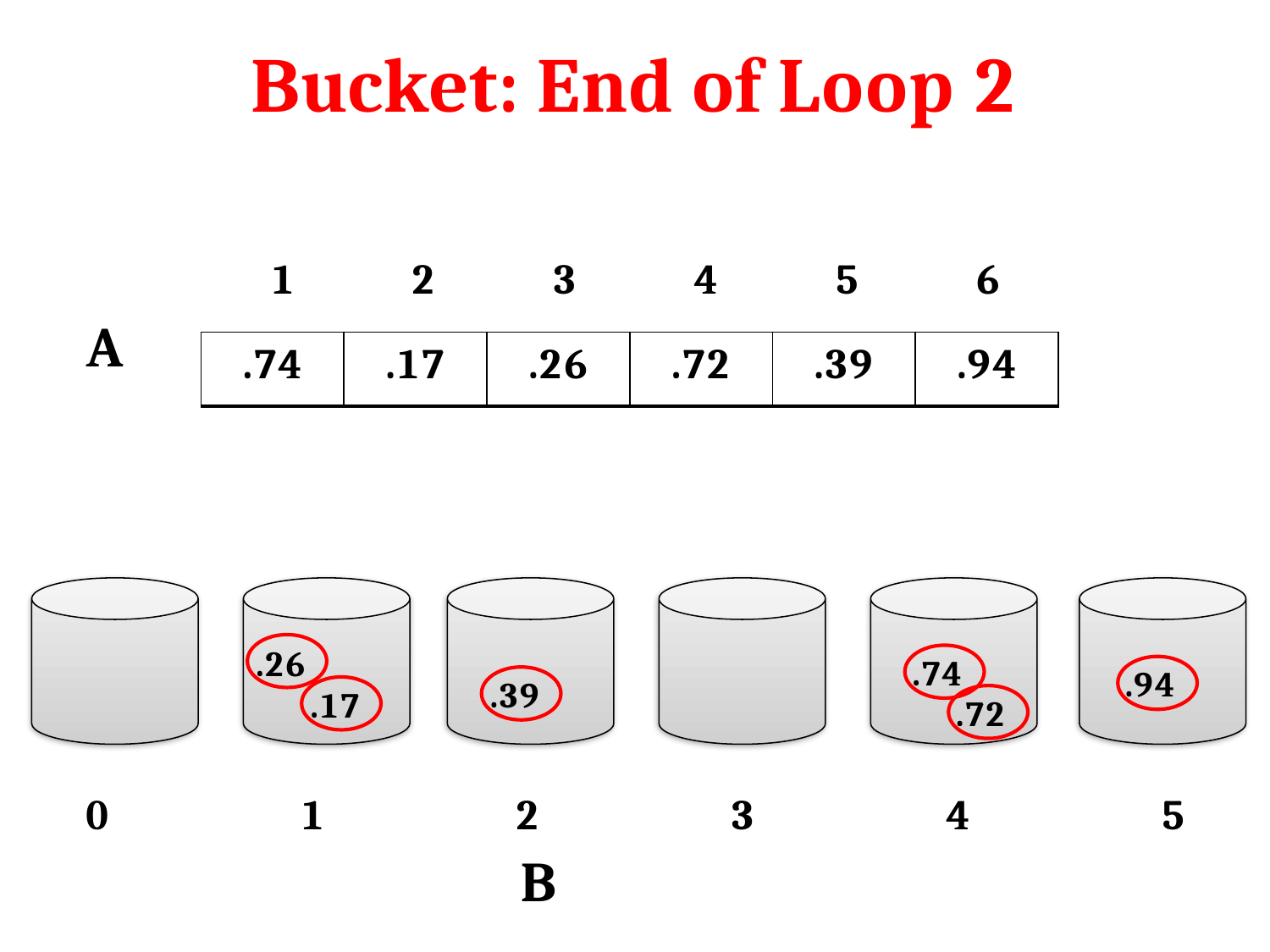

# Bucket: End of Loop 2
| 1 | 2 | 3 | 4 | 5 | 6 |
| --- | --- | --- | --- | --- | --- |
A
| .74 | .17 | .26 | .72 | .39 | .94 |
| --- | --- | --- | --- | --- | --- |

.26

.74

.94

.39

.17

.72

| 0 | 1 | 2 | 3 | 4 | 5 |
| --- | --- | --- | --- | --- | --- |
B